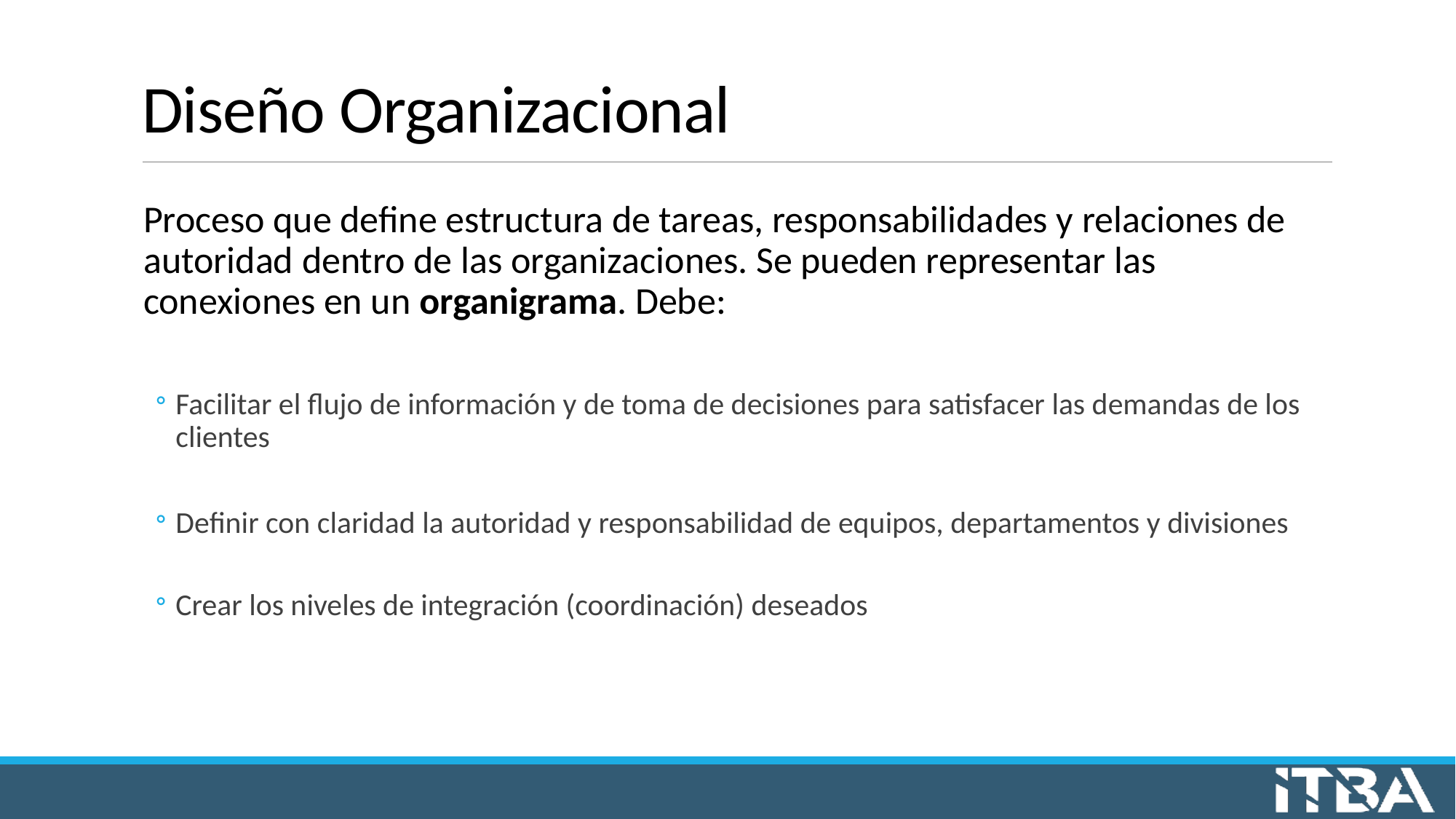

# Diseño Organizacional
Proceso que define estructura de tareas, responsabilidades y relaciones de autoridad dentro de las organizaciones. Se pueden representar las conexiones en un organigrama. Debe:

Facilitar el flujo de información y de toma de decisiones para satisfacer las demandas de los clientes

Definir con claridad la autoridad y responsabilidad de equipos, departamentos y divisiones

Crear los niveles de integración (coordinación) deseados